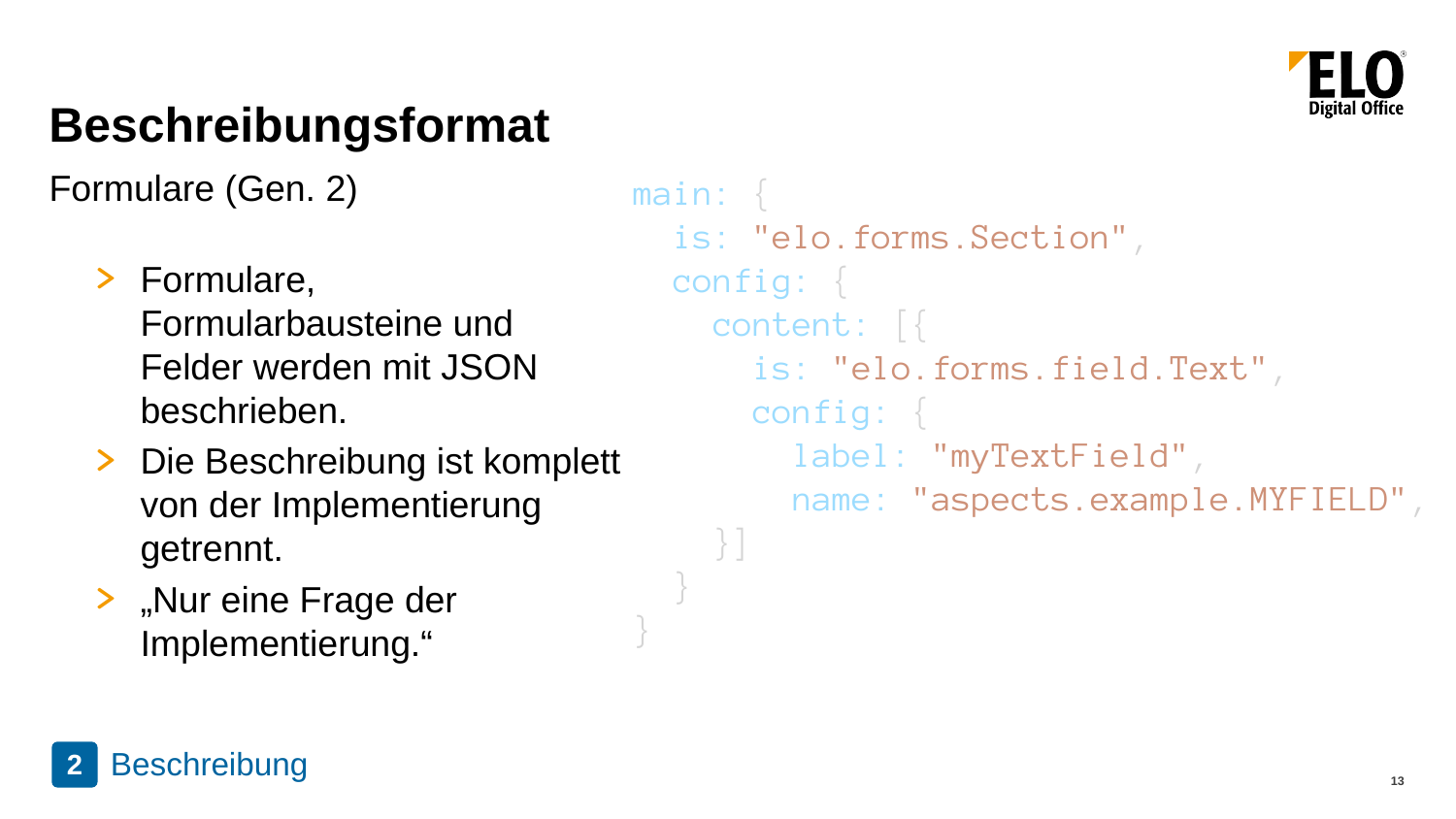

# Beschreibungsformat
Formulare (Gen. 2)
main: {
  is: "elo.forms.Section",
  config: {
    content: [{
      is: "elo.forms.field.Text",
      config: {
        label: "myTextField",
        name: "aspects.example.MYFIELD",
    }]
  }
}
Formulare, Formularbausteine und Felder werden mit JSON beschrieben.
Die Beschreibung ist komplett von der Implementierung getrennt.
„Nur eine Frage der Implementierung.“

Beschreibung
2